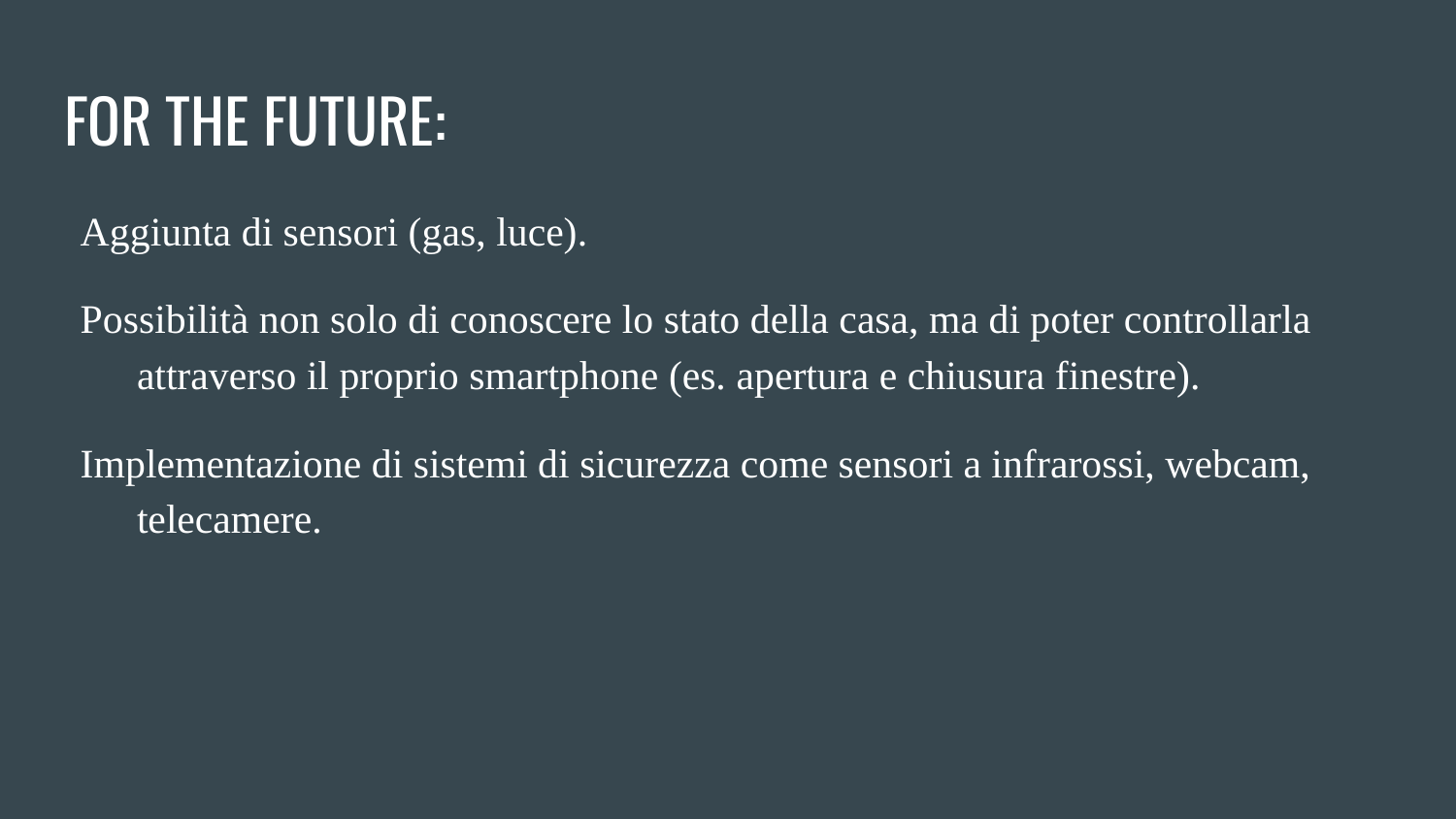

# FOR THE FUTURE:
Aggiunta di sensori (gas, luce).
Possibilità non solo di conoscere lo stato della casa, ma di poter controllarla attraverso il proprio smartphone (es. apertura e chiusura finestre).
Implementazione di sistemi di sicurezza come sensori a infrarossi, webcam, telecamere.